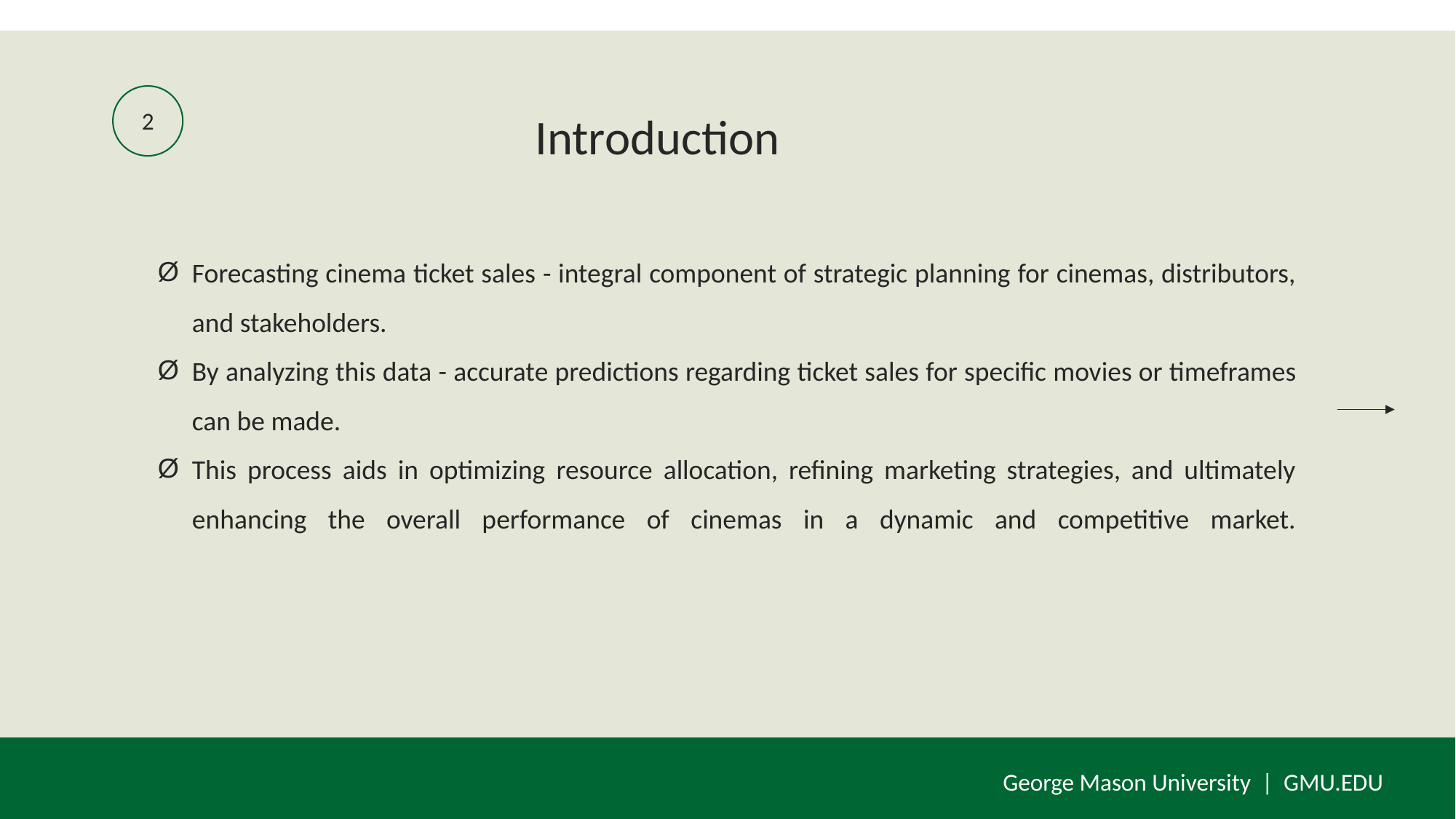

2
Introduction
Forecasting cinema ticket sales - integral component of strategic planning for cinemas, distributors, and stakeholders.
By analyzing this data - accurate predictions regarding ticket sales for specific movies or timeframes can be made.
This process aids in optimizing resource allocation, refining marketing strategies, and ultimately enhancing the overall performance of cinemas in a dynamic and competitive market.

George Mason University  |  GMU.EDU